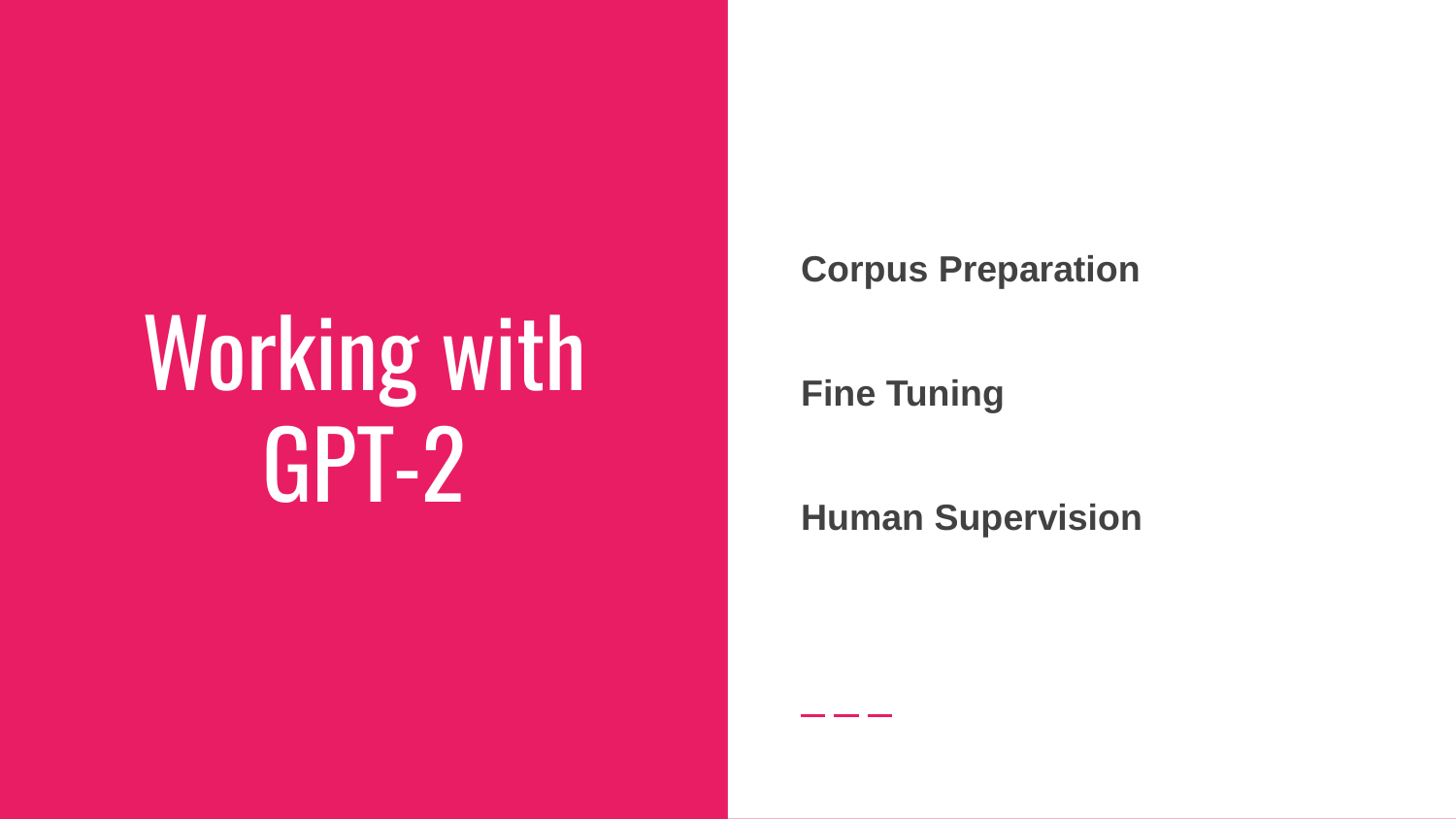

Corpus Preparation

Fine Tuning

Human Supervision

# Working with GPT-2